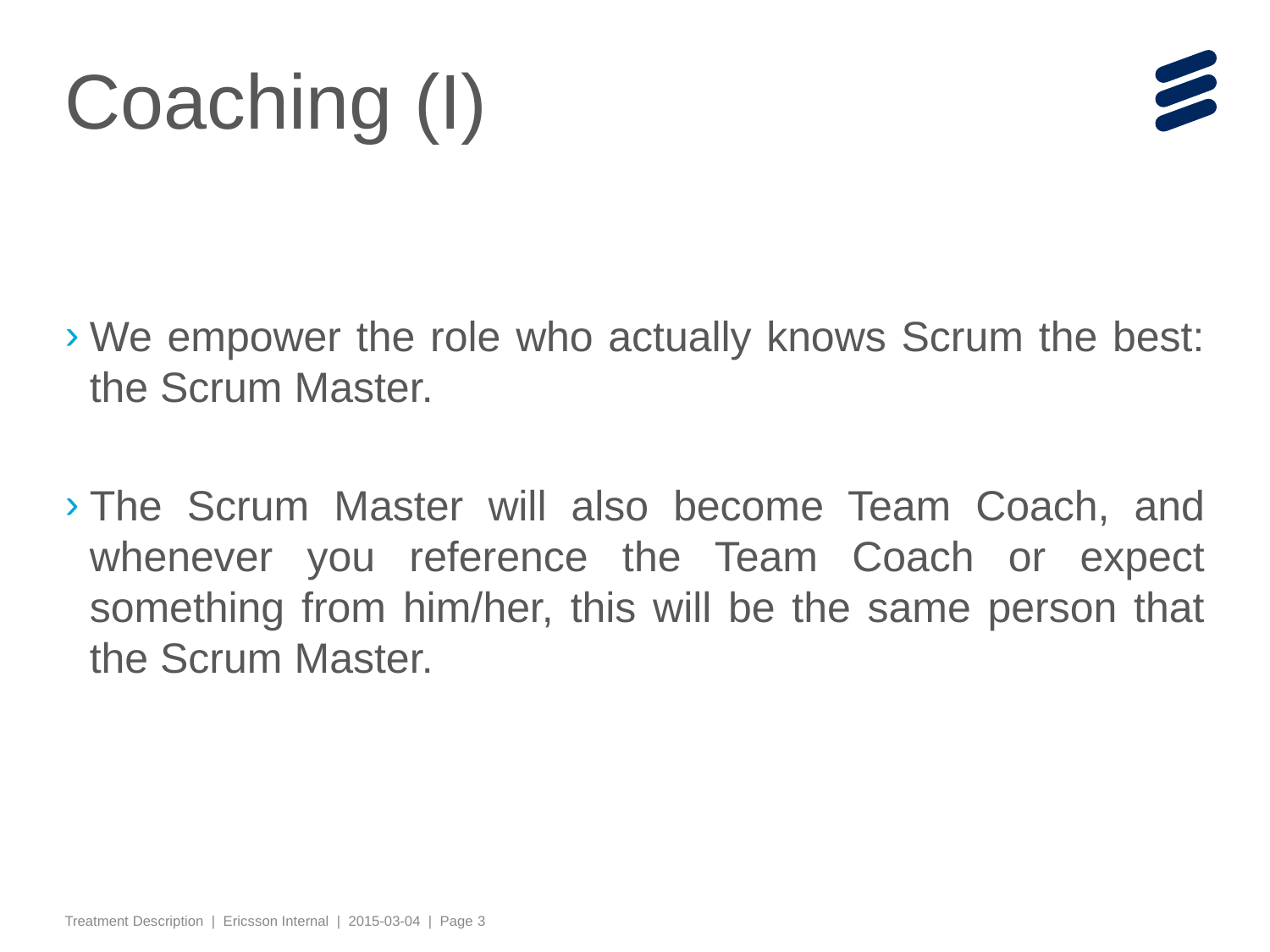

# Coaching (I)

We empower the role who actually knows Scrum the best: the Scrum Master.

The Scrum Master will also become Team Coach, and whenever you reference the Team Coach or expect something from him/her, this will be the same person that the Scrum Master.